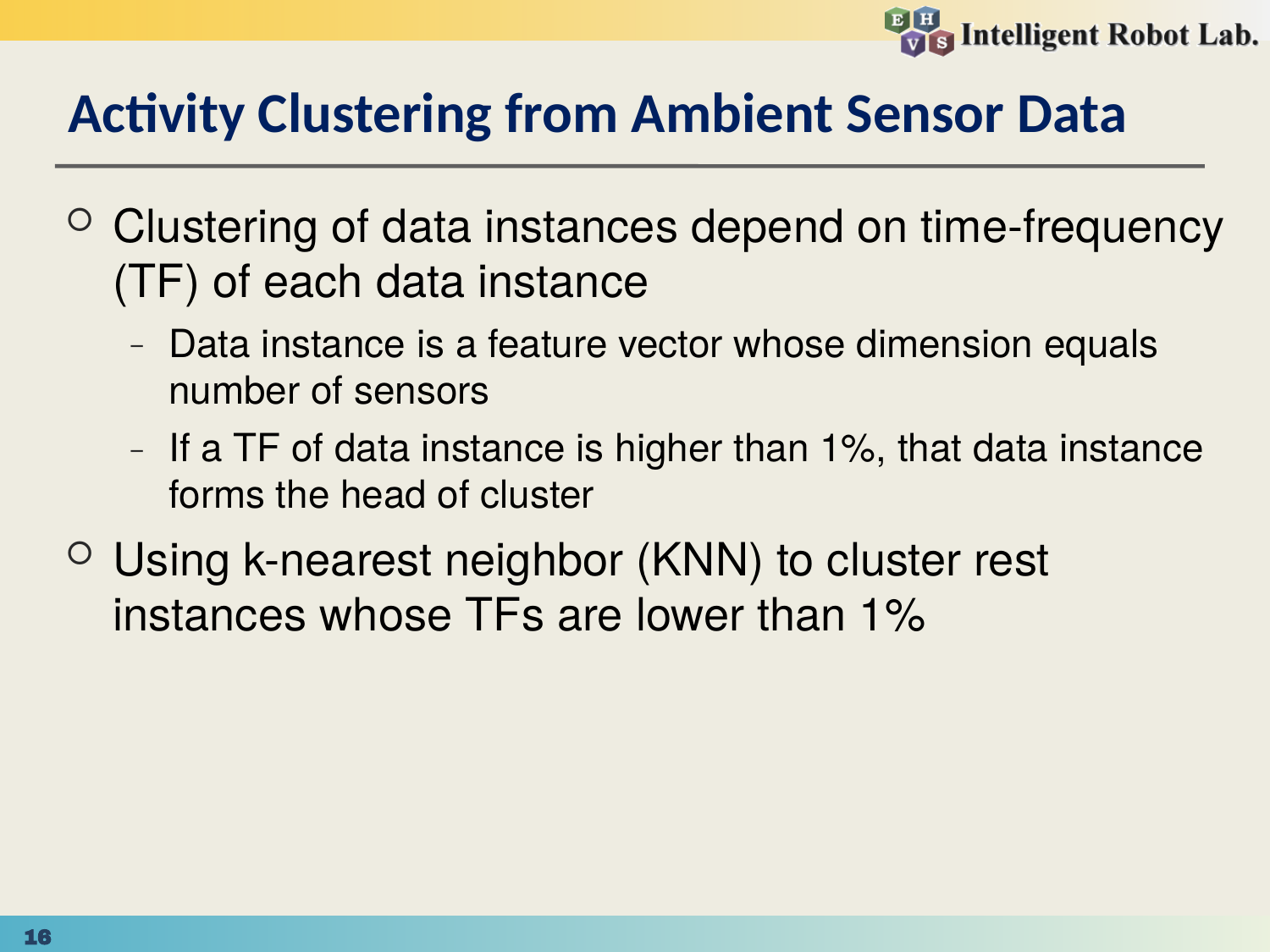

# Activity Clustering from Ambient Sensor Data
Clustering of data instances depend on time-frequency (TF) of each data instance
Data instance is a feature vector whose dimension equals number of sensors
If a TF of data instance is higher than 1%, that data instance forms the head of cluster
Using k-nearest neighbor (KNN) to cluster rest instances whose TFs are lower than 1%
16